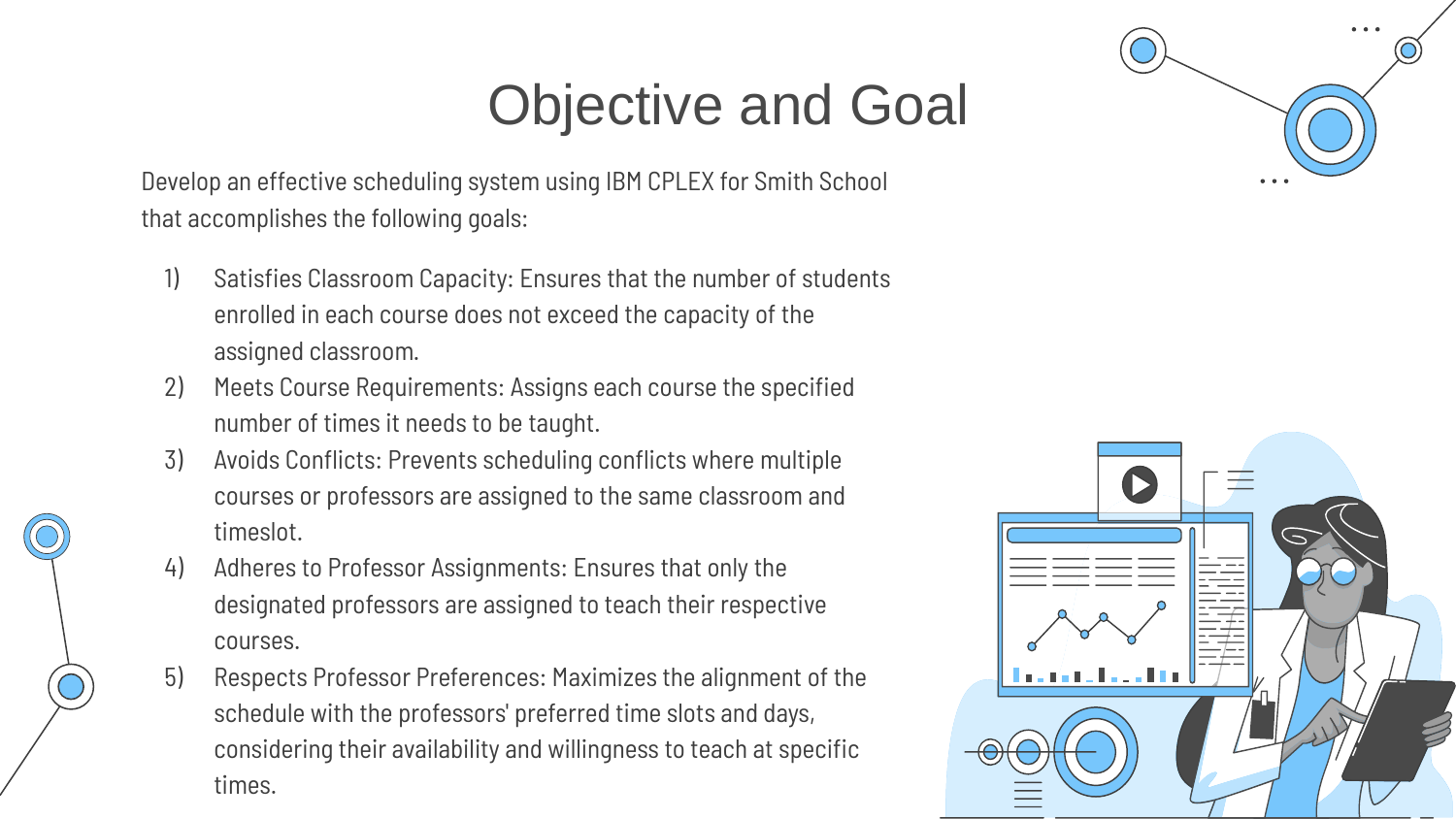

# Objective and Goal
Develop an effective scheduling system using IBM CPLEX for Smith School that accomplishes the following goals:
Satisfies Classroom Capacity: Ensures that the number of students enrolled in each course does not exceed the capacity of the assigned classroom.
Meets Course Requirements: Assigns each course the specified number of times it needs to be taught.
Avoids Conflicts: Prevents scheduling conflicts where multiple courses or professors are assigned to the same classroom and timeslot.
Adheres to Professor Assignments: Ensures that only the designated professors are assigned to teach their respective courses.
Respects Professor Preferences: Maximizes the alignment of the schedule with the professors' preferred time slots and days, considering their availability and willingness to teach at specific times.